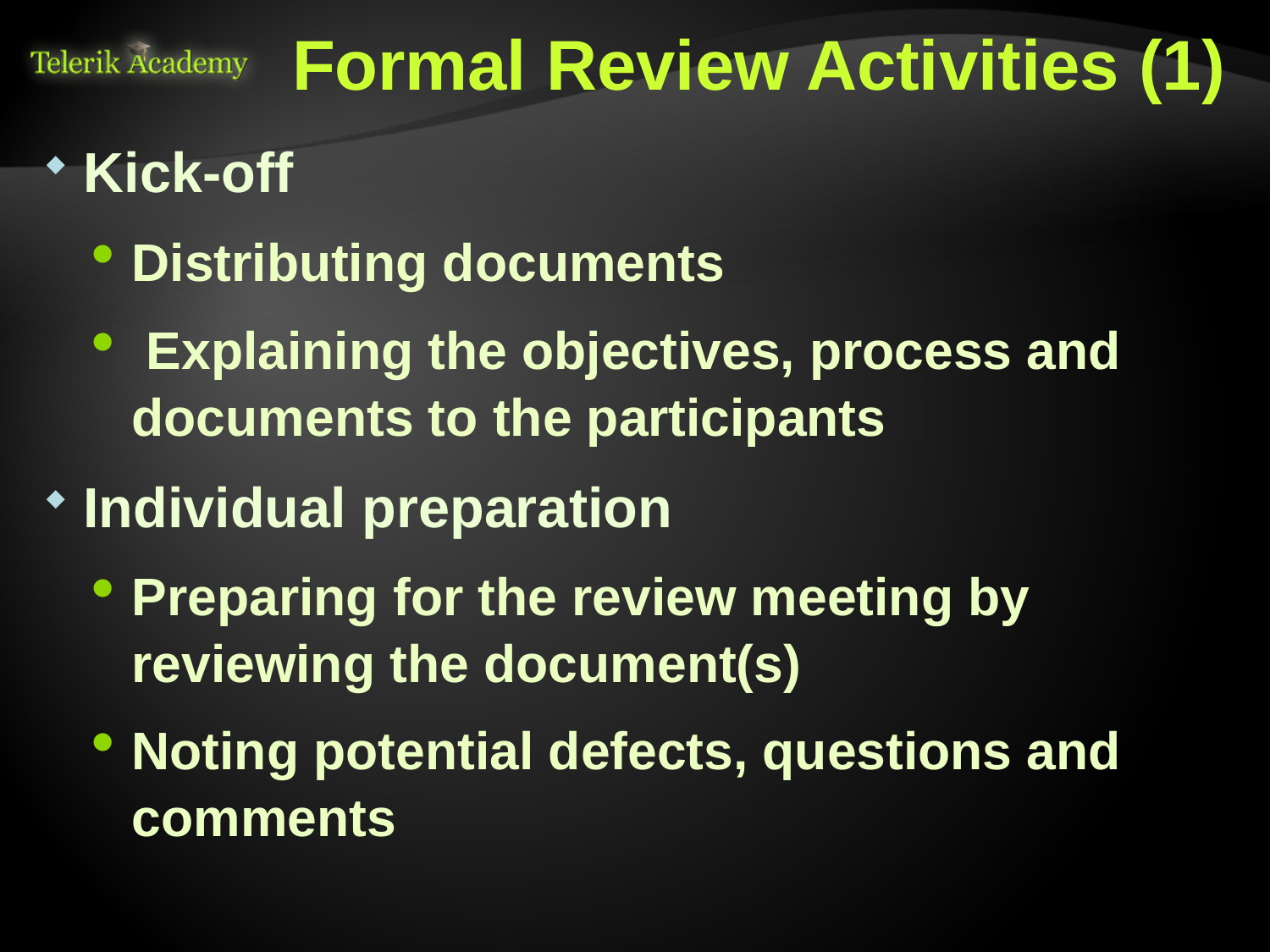

# Formal Review Activities (1)
Kick-off
Distributing documents
 Explaining the objectives, process and documents to the participants
Individual preparation
Preparing for the review meeting by reviewing the document(s)
Noting potential defects, questions and comments